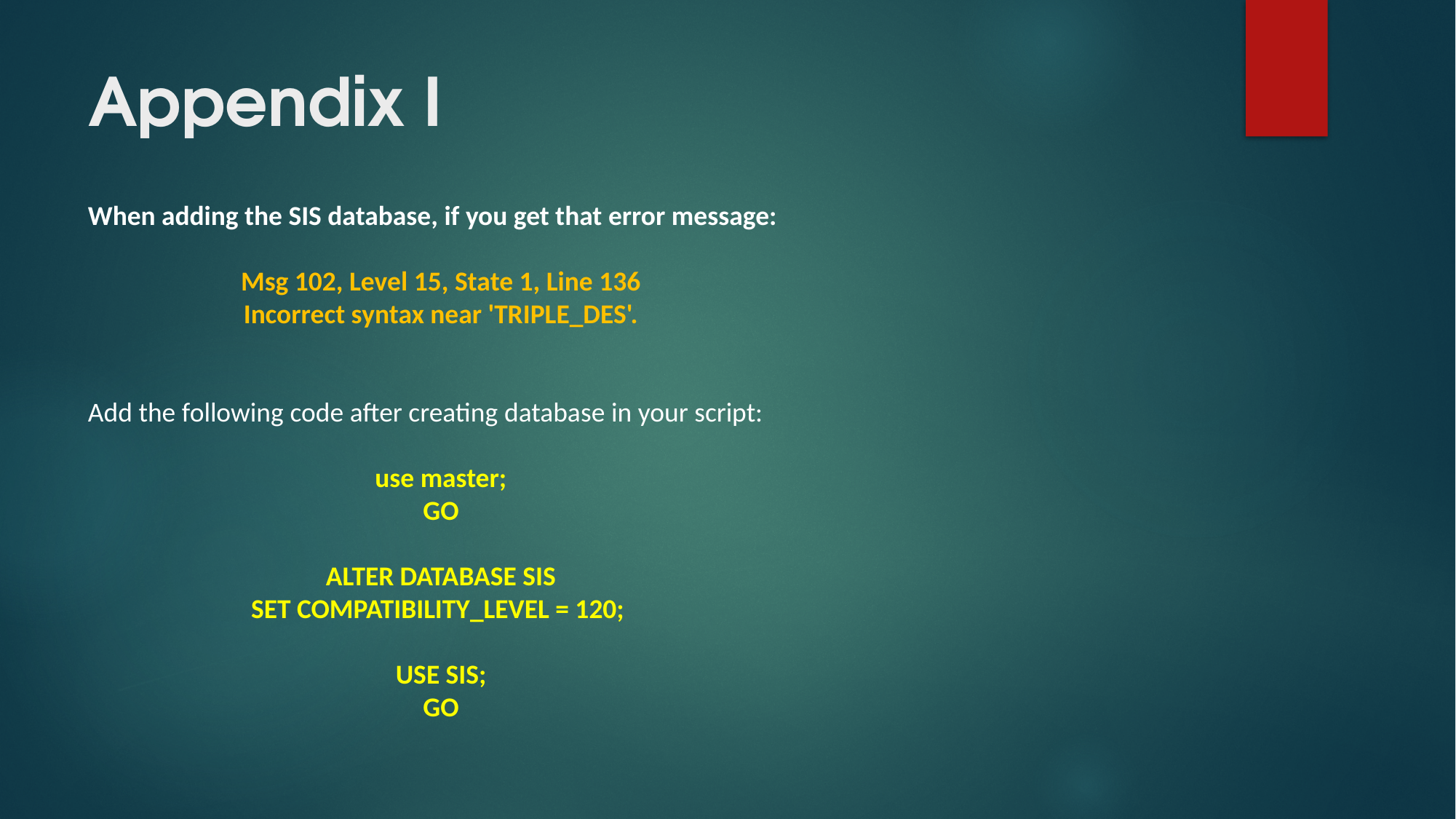

# Appendix I
When adding the SIS database, if you get that error message:

Msg 102, Level 15, State 1, Line 136
Incorrect syntax near 'TRIPLE_DES'.

Add the following code after creating database in your script:

use master;
GO

ALTER DATABASE SIS
SET COMPATIBILITY_LEVEL = 120;

USE SIS;
GO